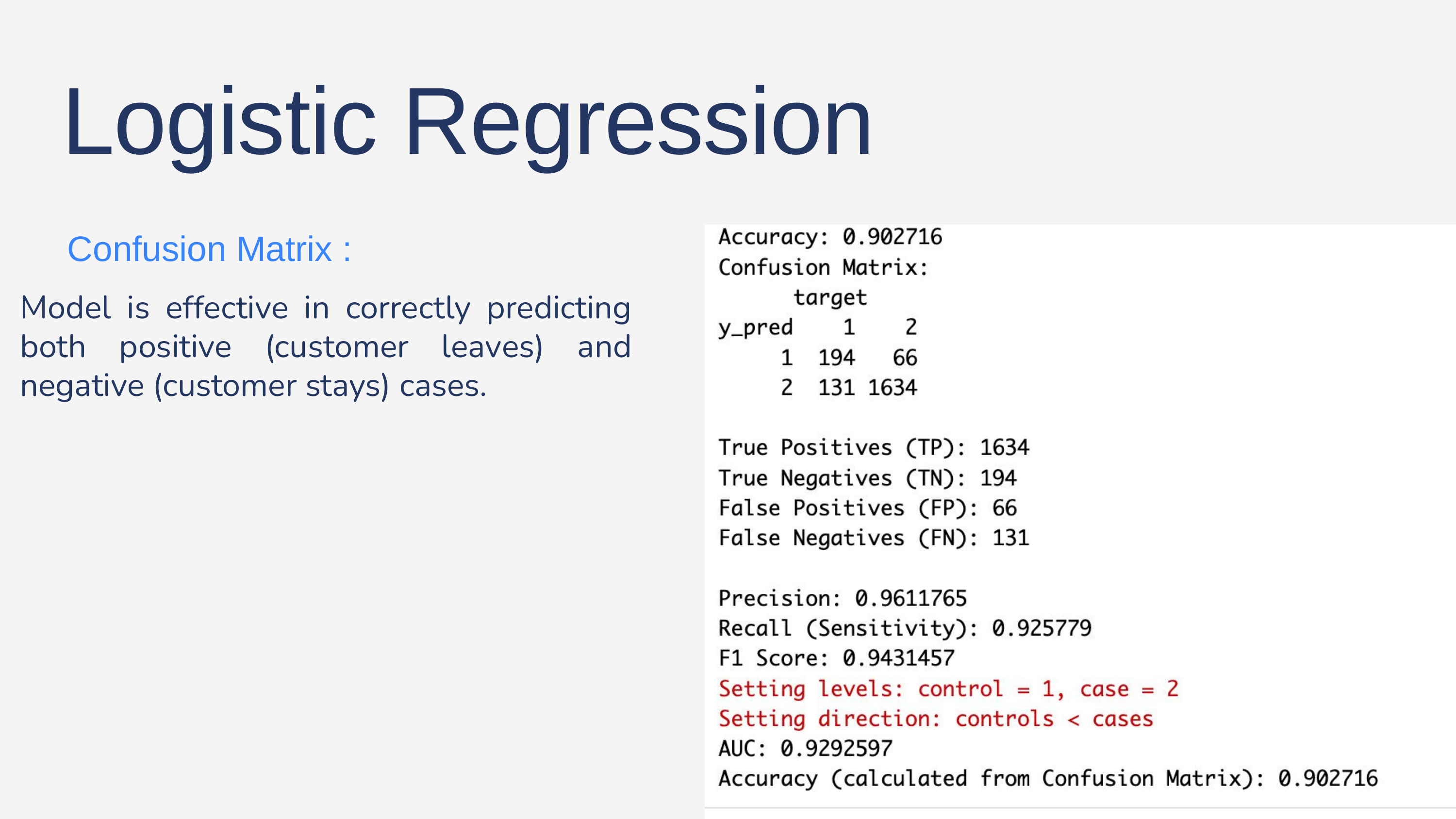

Logistic Regression

Confusion Matrix :
Model is effective in correctly predicting both positive (customer leaves) and negative (customer stays) cases.